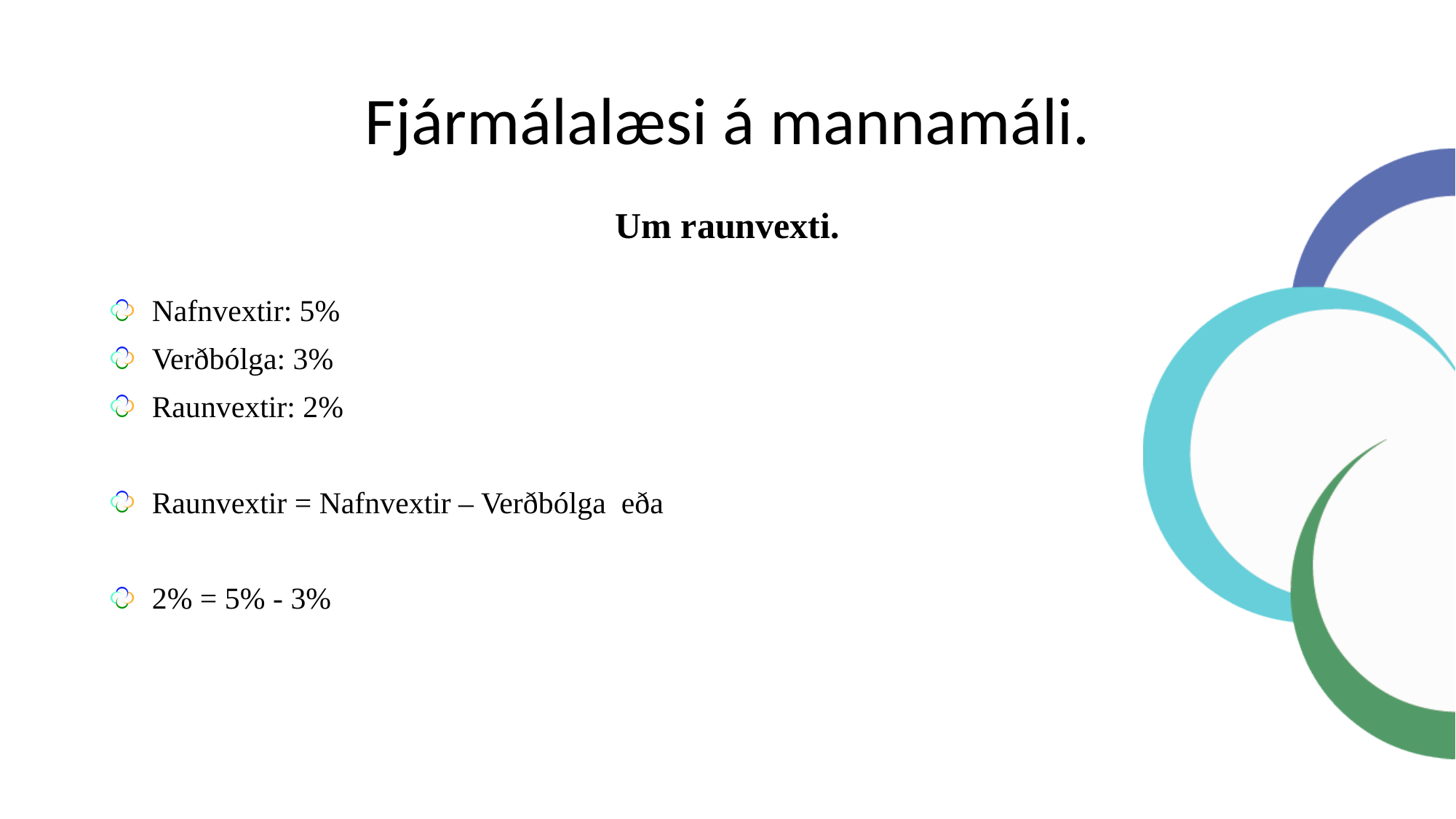

# Fjármálalæsi á mannamáli.
Um raunvexti.

Nafnvextir: 5%
Verðbólga: 3%
Raunvextir: 2%

Raunvextir = Nafnvextir – Verðbólga  eða

2% = 5% - 3%